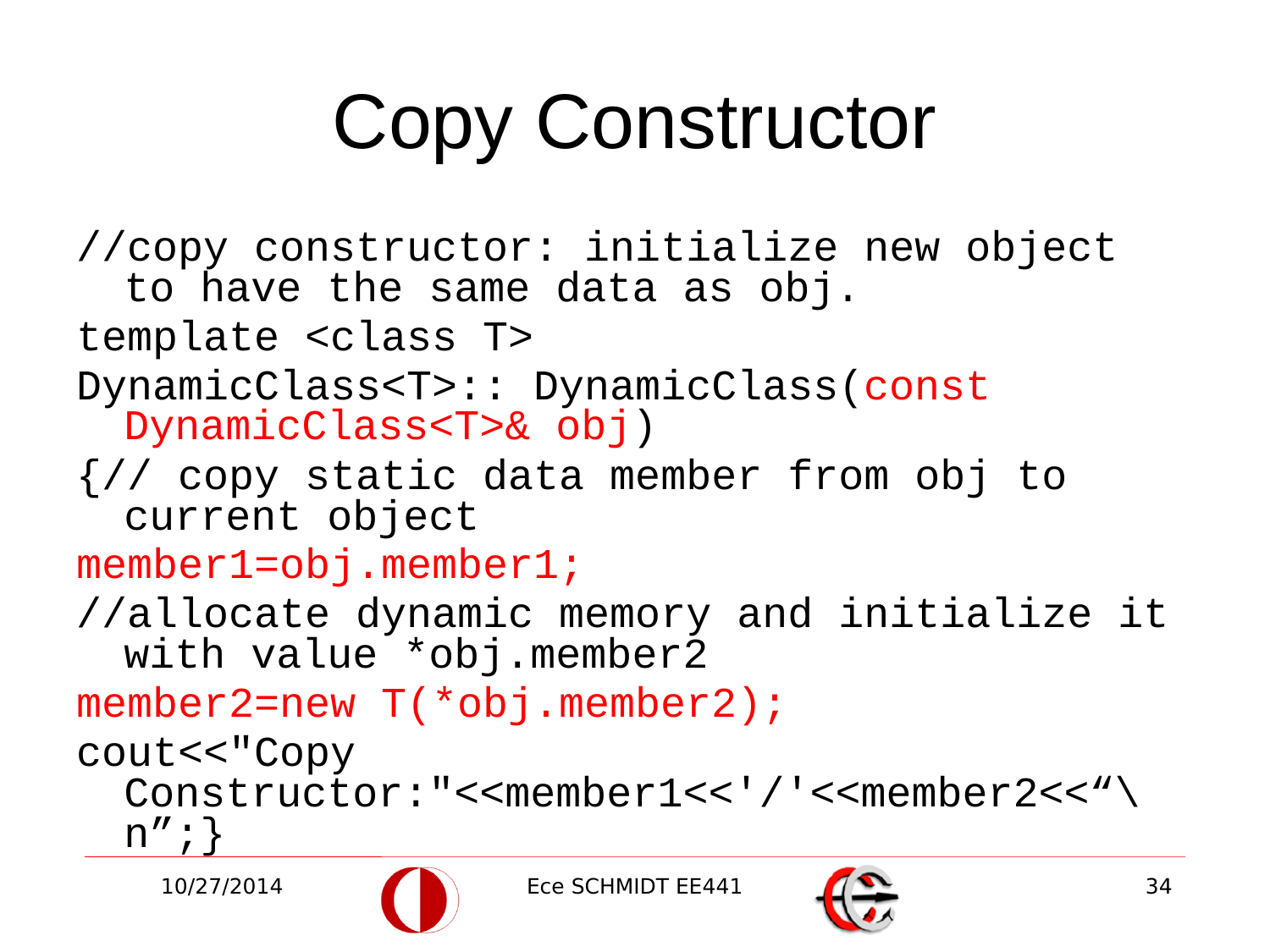

# Copy Constructor
//copy constructor: initialize new object to have the same data as obj.
template <class T>
DynamicClass<T>:: DynamicClass(const DynamicClass<T>& obj)
{// copy static data member from obj to current object
member1=obj.member1;
//allocate dynamic memory and initialize it with value *obj.member2
member2=new T(*obj.member2);
cout<<"Copy Constructor:"<<member1<<'/'<<member2<<“\n”;}

10/27/2014
Ece SCHMIDT EE441
34